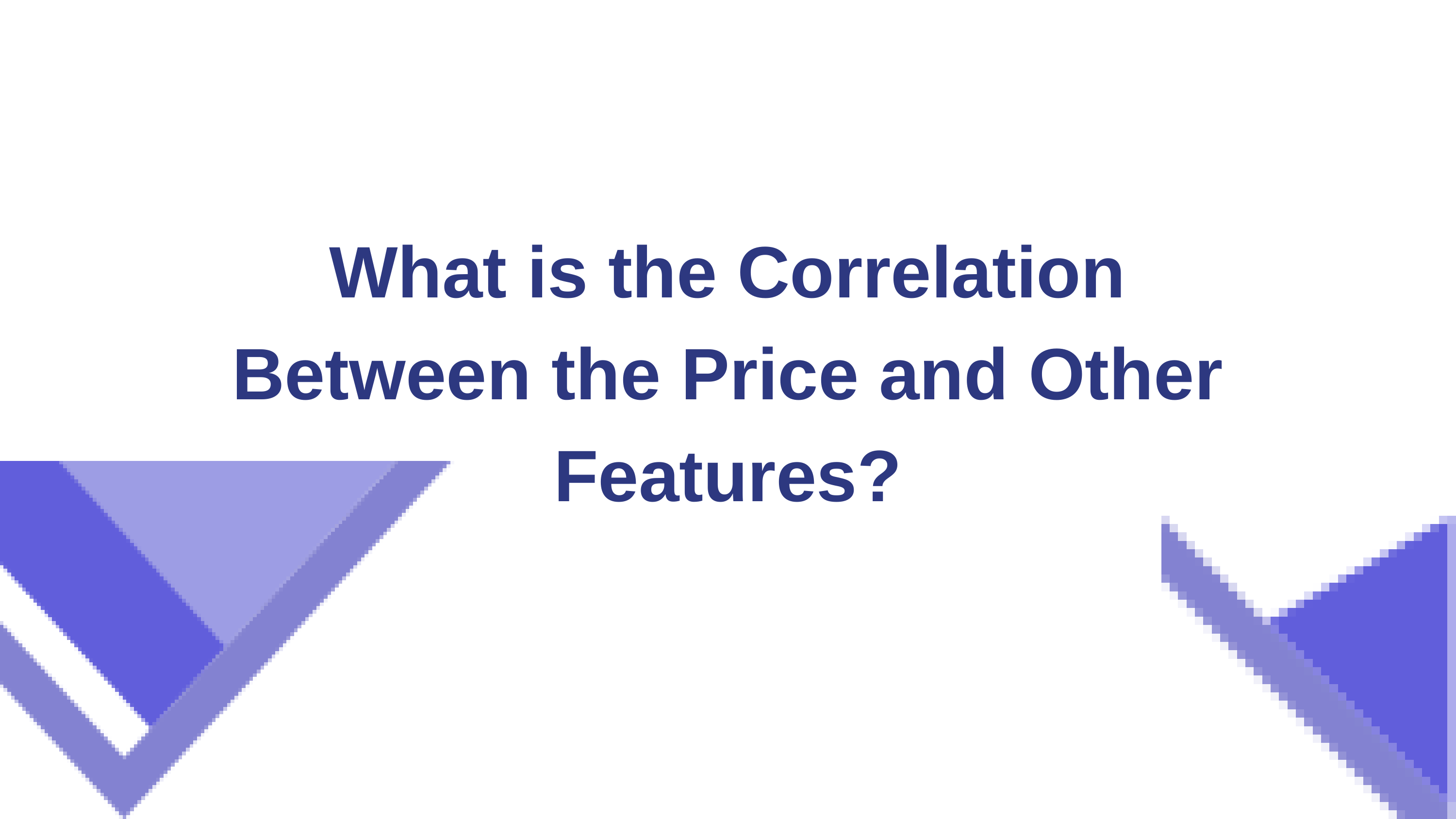

What is the Correlation Between the Price and Other Features?